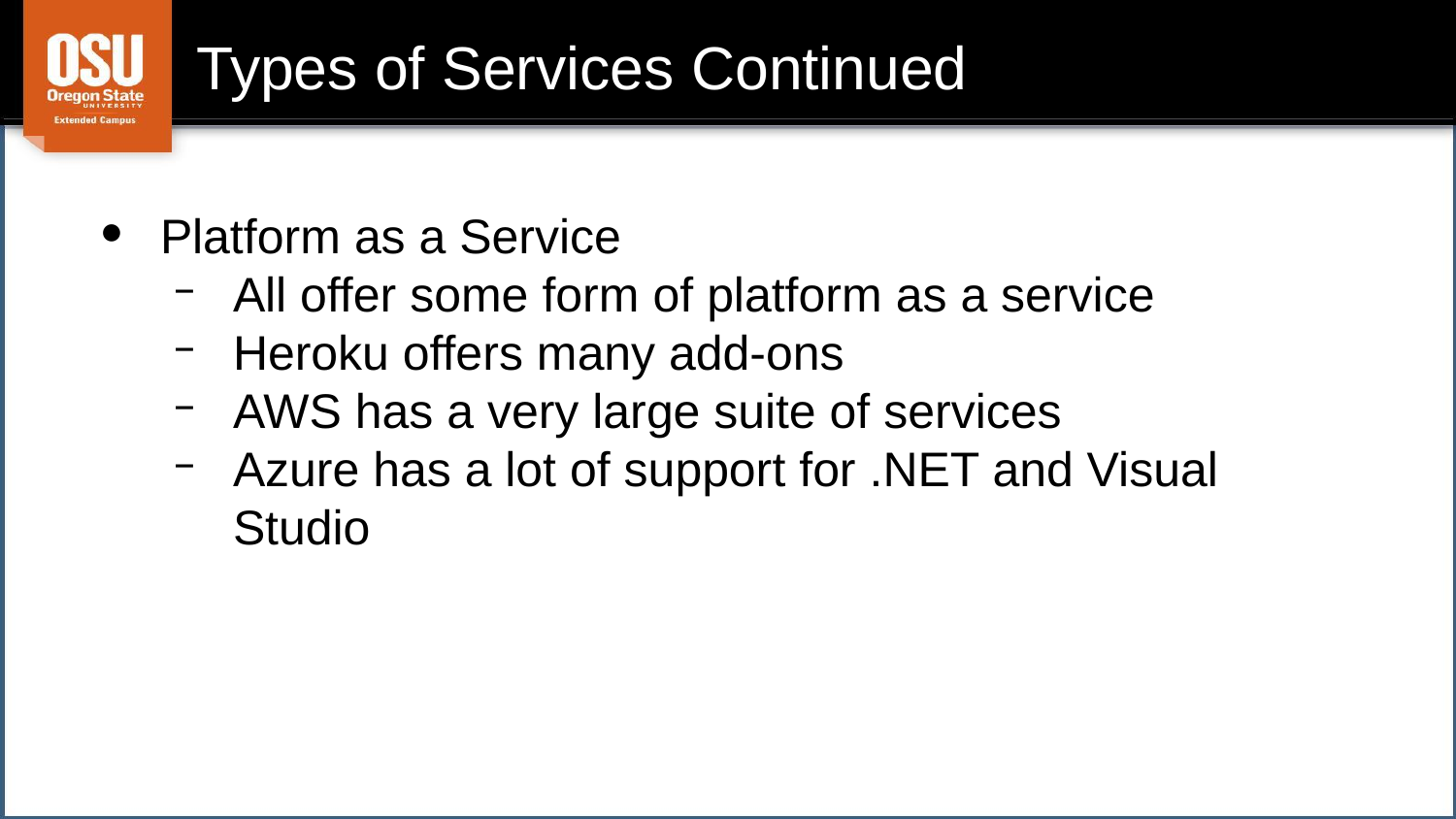

# Types of Services Continued
Platform as a Service
All offer some form of platform as a service
Heroku offers many add-ons
AWS has a very large suite of services
Azure has a lot of support for .NET and Visual Studio